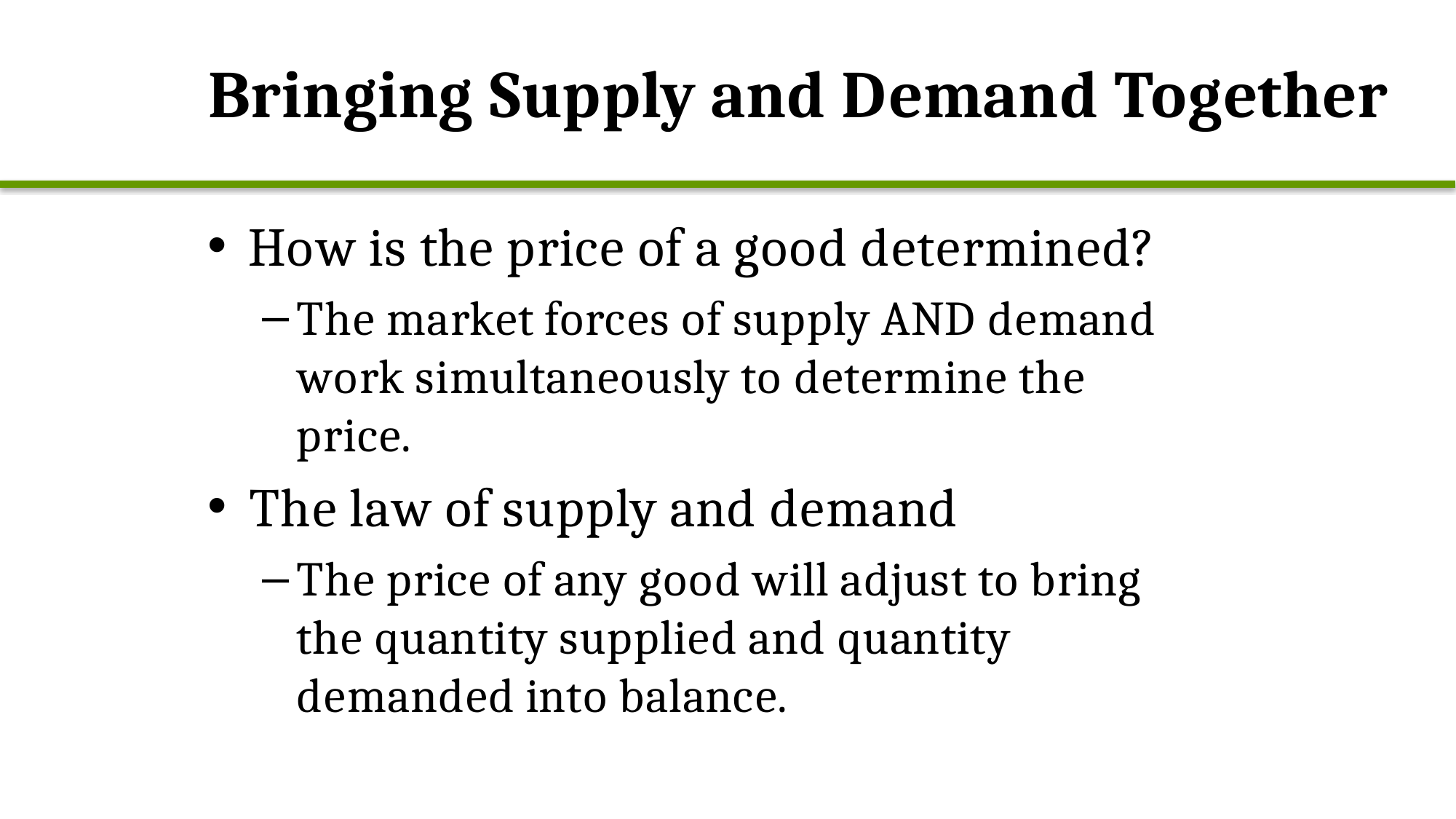

# Bringing Supply and Demand Together
How is the price of a good determined?
The market forces of supply AND demand work simultaneously to determine the price.
The law of supply and demand
The price of any good will adjust to bring the quantity supplied and quantity demanded into balance.